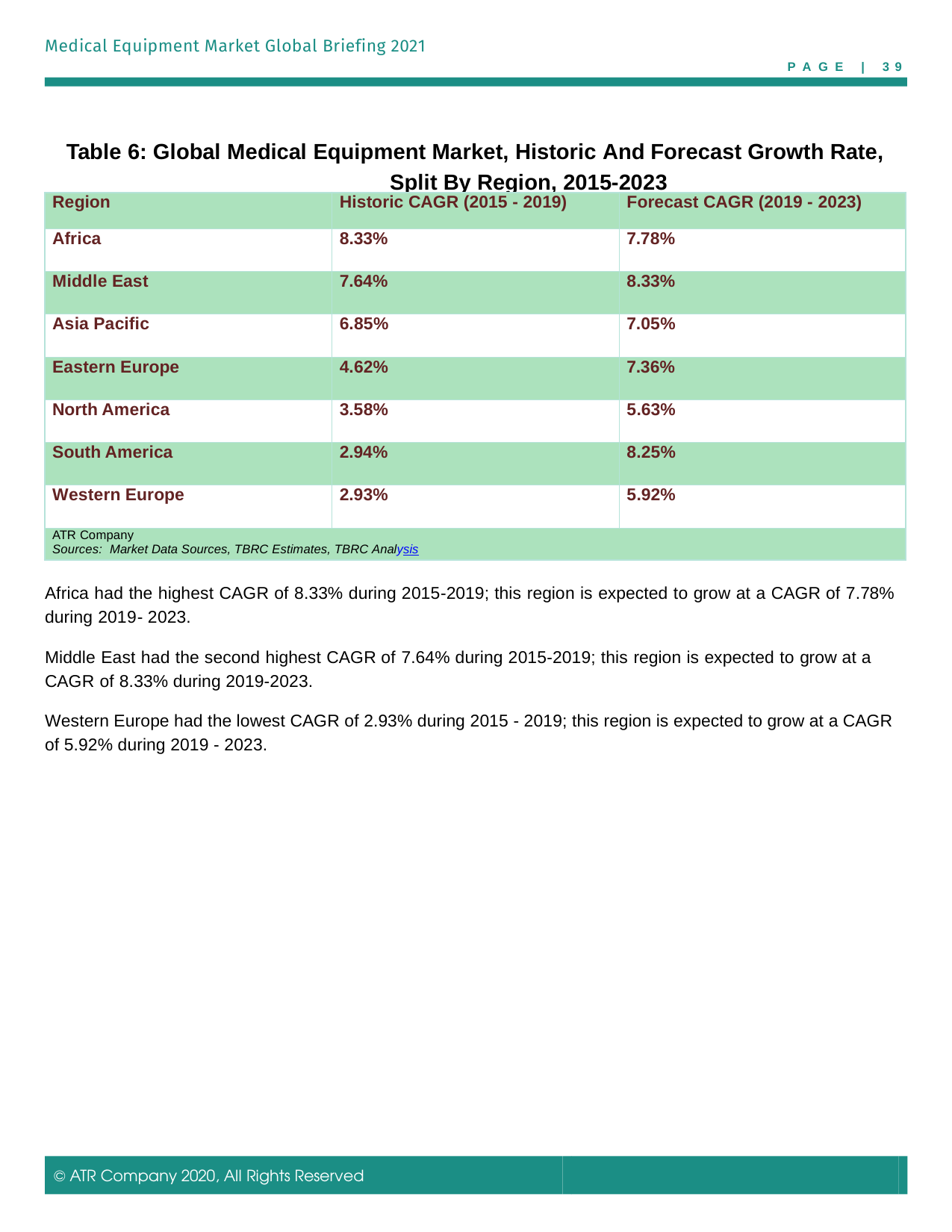

Medical Equipment Market Global Briefing 2021
P  A  G  E     |     3 9

Table 6: Global Medical Equipment Market, Historic And Forecast Growth Rate, Split By Region, 2015-2023
| Region | Historic CAGR (2015 - 2019) | Forecast CAGR (2019 - 2023) |
| --- | --- | --- |
| Africa | 8.33% | 7.78% |
| Middle East | 7.64% | 8.33% |
| Asia Pacific | 6.85% | 7.05% |
| Eastern Europe | 4.62% | 7.36% |
| North America | 3.58% | 5.63% |
| South America | 2.94% | 8.25% |
| Western Europe | 2.93% | 5.92% |
| ATR Company Sources: Market Data Sources, TBRC Estimates, TBRC Analysis |  |  |
Africa had the highest CAGR of 8.33% during 2015-2019; this region is expected to grow at a CAGR of 7.78% during 2019- 2023.

Middle East had the second highest CAGR of 7.64% during 2015-2019; this region is expected to grow at a CAGR of 8.33% during 2019-2023.

Western Europe had the lowest CAGR of 2.93% during 2015 - 2019; this region is expected to grow at a CAGR of 5.92% during 2019 - 2023.

© ATR Company 2020, All Rights Reserved